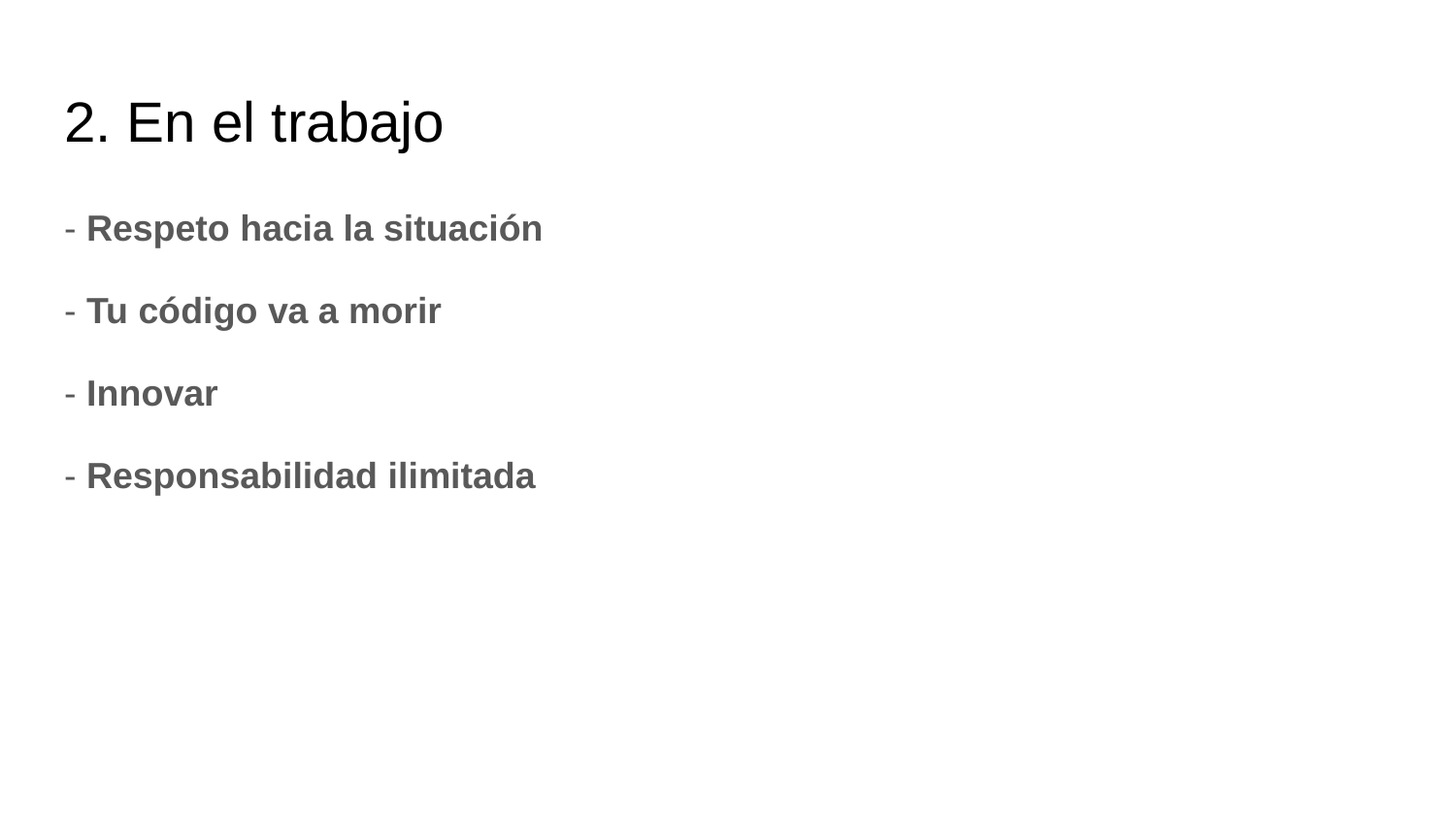

# 2. En el trabajo
- Respeto hacia la situación
- Tu código va a morir
- Innovar
- Responsabilidad ilimitada